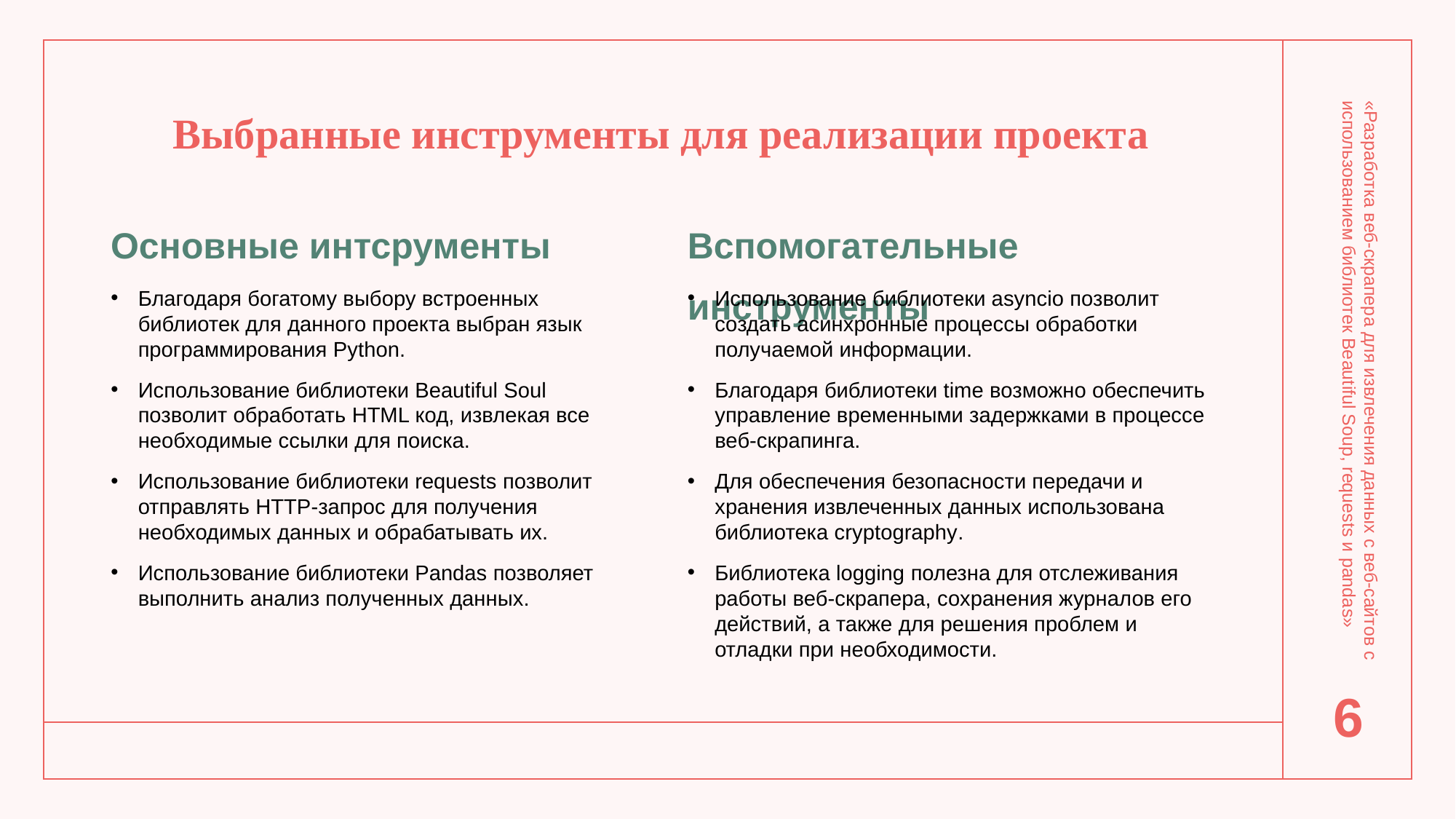

# Выбранные инструменты для реализации проекта
Основные интсрументы
Вспомогательные инструменты
Благодаря богатому выбору встроенных библиотек для данного проекта выбран язык программирования Python.
Использование библиотеки Beautiful Soul позволит обработать HTML код, извлекая все необходимые ссылки для поиска.
Использование библиотеки requests позволит отправлять HTTP-запрос для получения необходимых данных и обрабатывать их.
Использование библиотеки Pandas позволяет выполнить анализ полученных данных.

Использование библиотеки asyncio позволит создать асинхронные процессы обработки получаемой информации.
Благодаря библиотеки time возможно обеспечить управление временными задержками в процессе веб-скрапинга.
Для обеспечения безопасности передачи и хранения извлеченных данных использована библиотека cryptography.
Библиотека logging полезна для отслеживания работы веб-скрапера, сохранения журналов его действий, а также для решения проблем и отладки при необходимости.

«Разработка веб-скрапера для извлечения данных с веб-сайтов с использованием библиотек Beautiful Soup, requests и pandas»
6